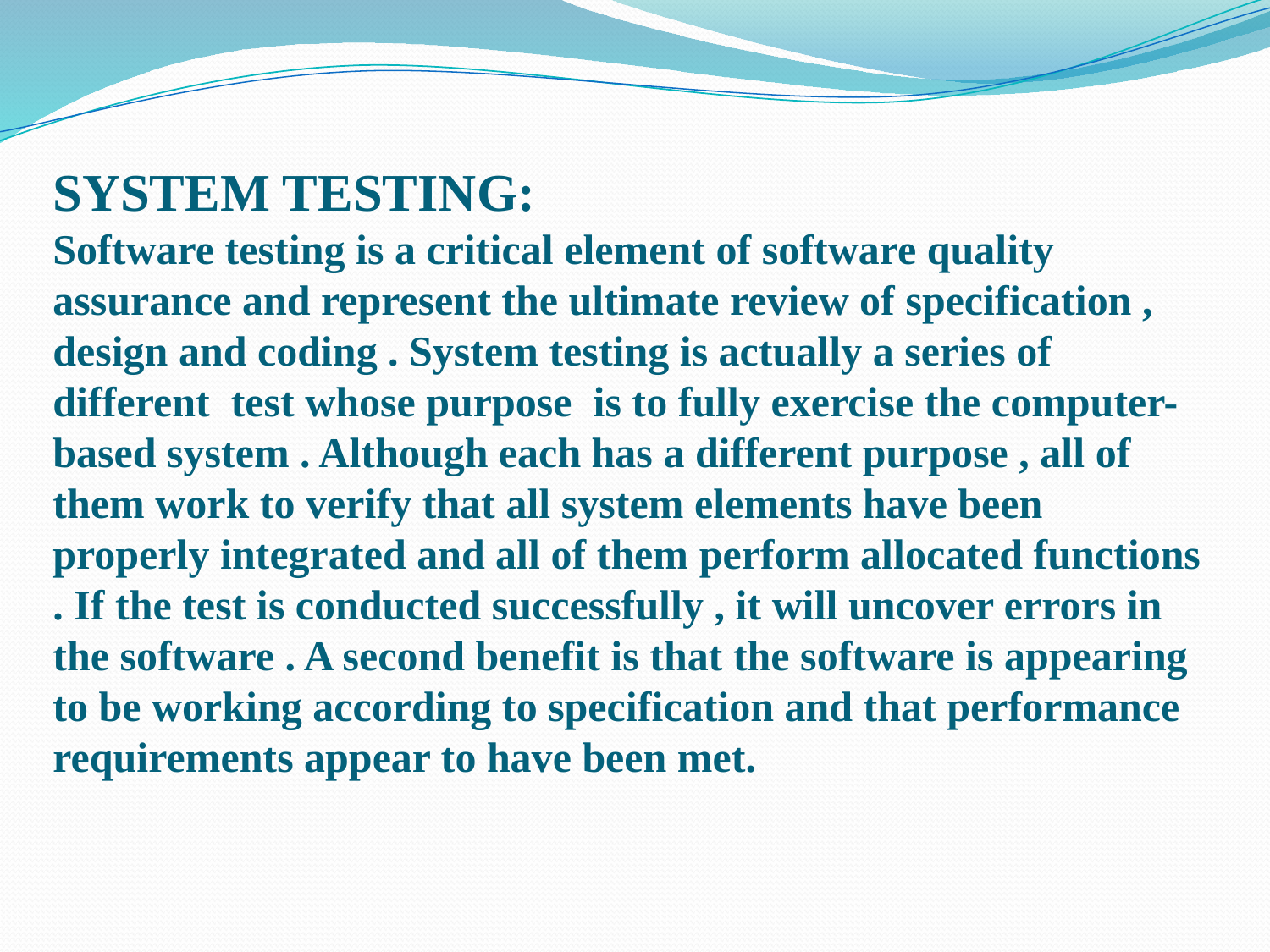

# SYSTEM TESTING: Software testing is a critical element of software quality assurance and represent the ultimate review of specification , design and coding . System testing is actually a series of different  test whose purpose  is to fully exercise the computer-based system . Although each has a different purpose , all of them work to verify that all system elements have been properly integrated and all of them perform allocated functions . If the test is conducted successfully , it will uncover errors in the software . A second benefit is that the software is appearing to be working according to specification and that performance requirements appear to have been met.